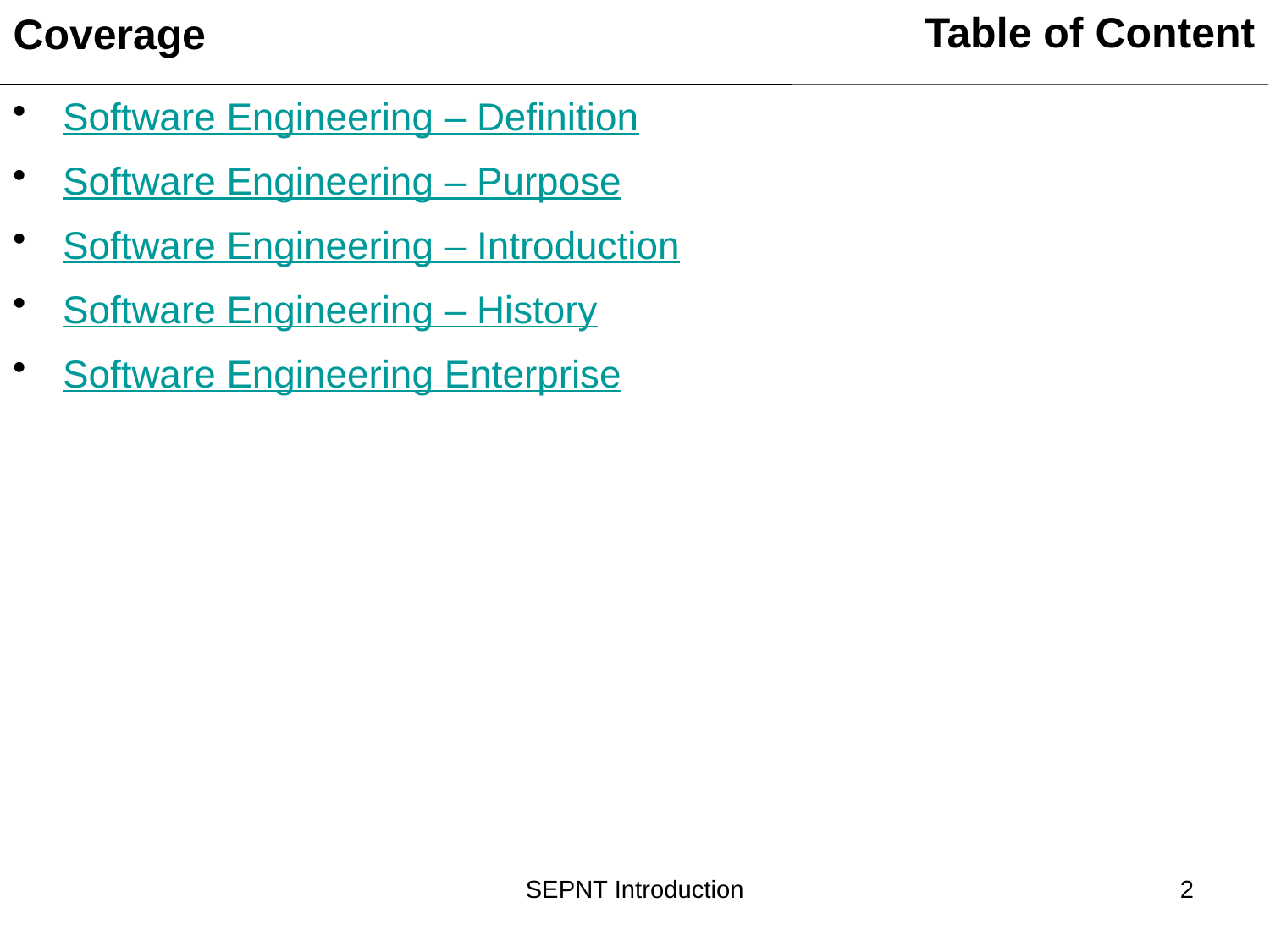

Table of Content
Coverage
Software Engineering – Definition
Software Engineering – Purpose
Software Engineering – Introduction
Software Engineering – History
Software Engineering Enterprise

SEPNT Introduction
2